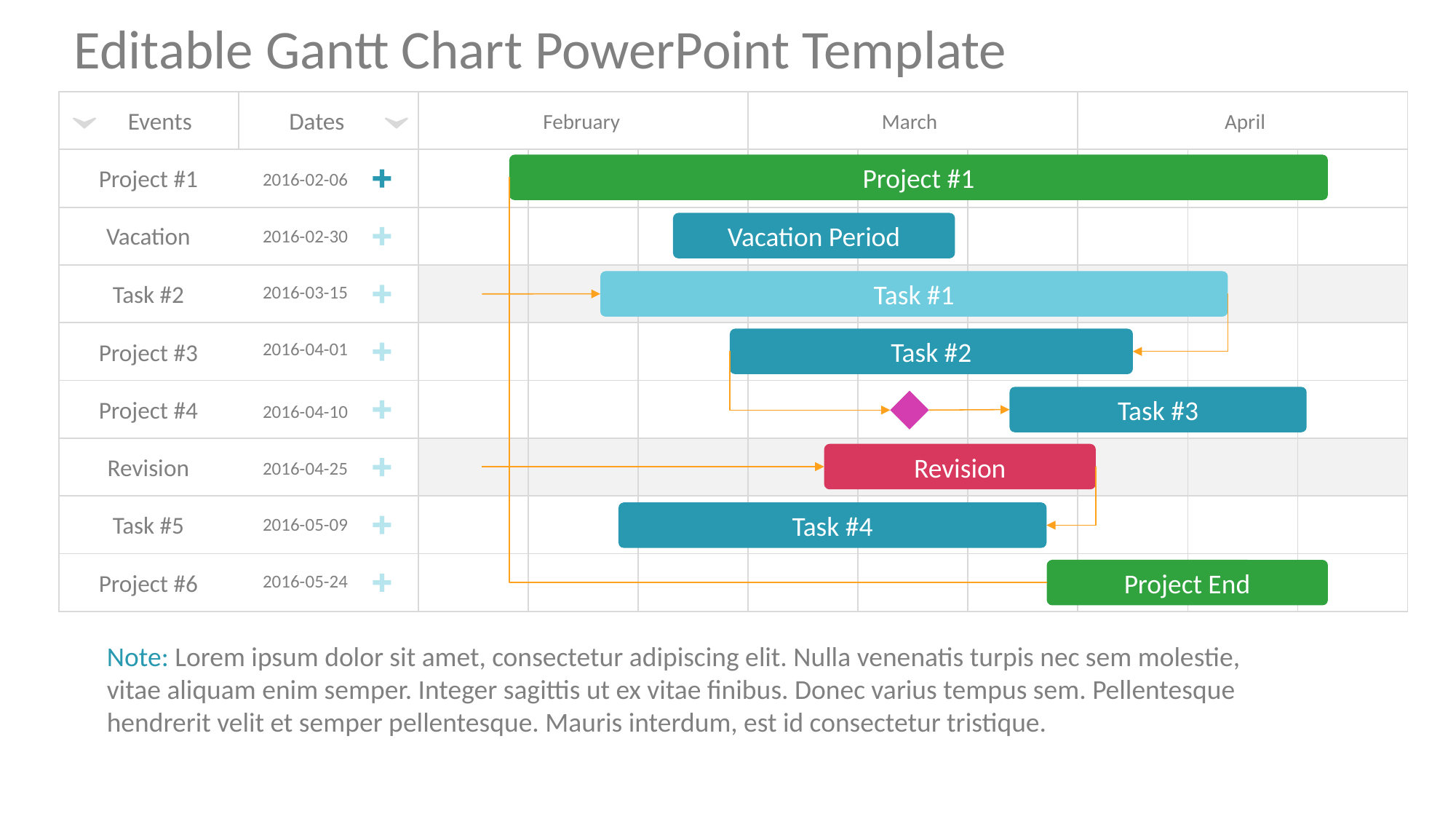

Editable Gantt Chart PowerPoint Template
|  |  |  |  |  |  |  |  |  |  |  |
| --- | --- | --- | --- | --- | --- | --- | --- | --- | --- | --- |
|  |  |  |  |  |  |  |  |  |  |  |
|  |  |  |  |  |  |  |  |  |  |  |
|  |  |  |  |  |  |  |  |  |  |  |
|  |  |  |  |  |  |  |  |  |  |  |
|  |  |  |  |  |  |  |  |  |  |  |
|  |  |  |  |  |  |  |  |  |  |  |
|  |  |  |  |  |  |  |  |  |  |  |
|  |  |  |  |  |  |  |  |  |  |  |
Events
Dates
February
March
April

Project #1
Project #1
2016-02-06

Vacation Period
Vacation
2016-02-30

Task #1
Task #2
2016-03-15

Task #2
Project #3
2016-04-01

Task #3
Project #4

2016-04-10

Revision
Revision
2016-04-25

Task #4
Task #5
2016-05-09

Project End
Project #6
2016-05-24

Note: Lorem ipsum dolor sit amet, consectetur adipiscing elit. Nulla venenatis turpis nec sem molestie, vitae aliquam enim semper. Integer sagittis ut ex vitae finibus. Donec varius tempus sem. Pellentesque hendrerit velit et semper pellentesque. Mauris interdum, est id consectetur tristique.